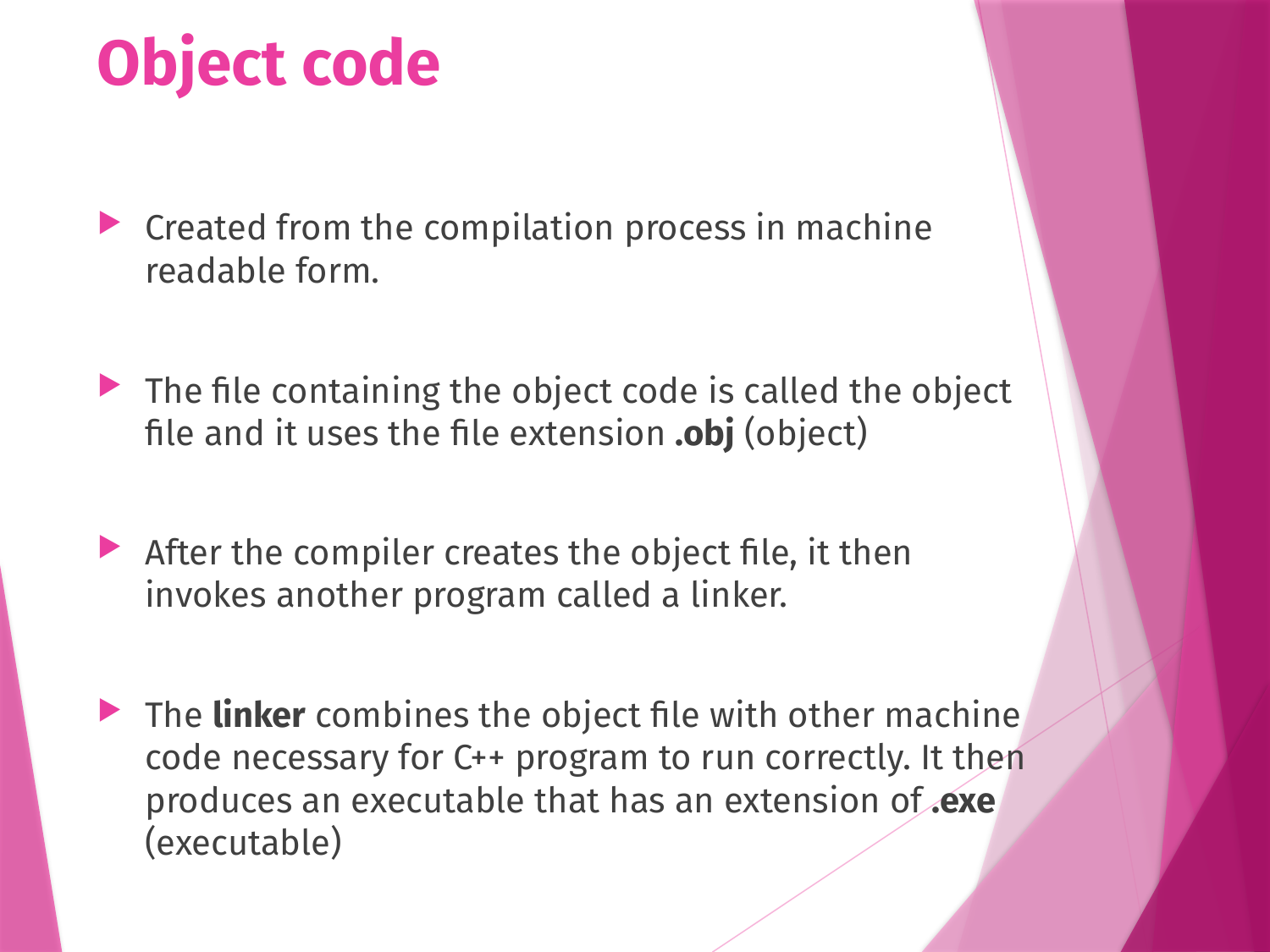

# Object code
Created from the compilation process in machine readable form.

The file containing the object code is called the object file and it uses the file extension .obj (object)

After the compiler creates the object file, it then invokes another program called a linker.

The linker combines the object file with other machine code necessary for C++ program to run correctly. It then produces an executable that has an extension of .exe (executable)